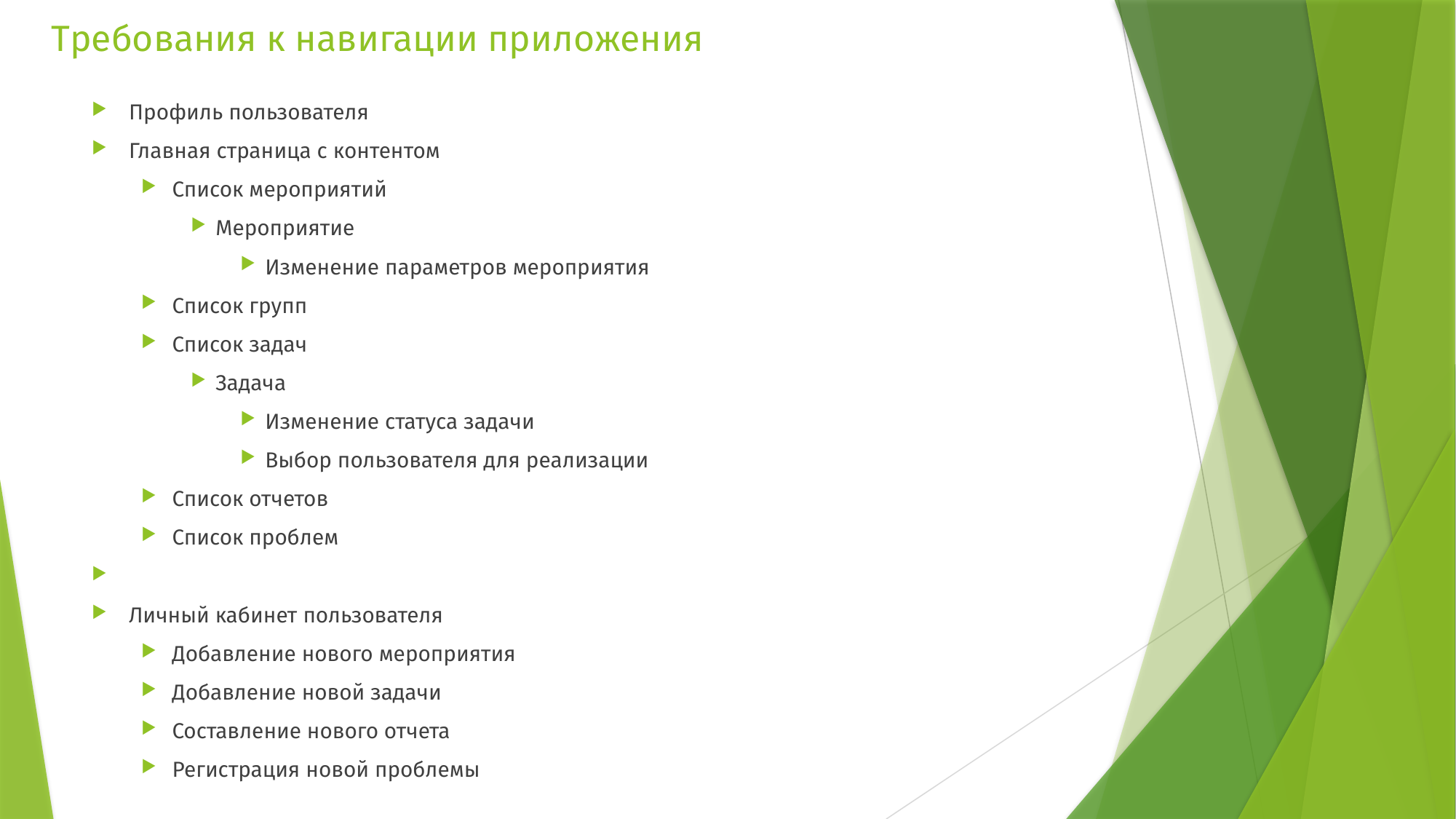

# Требования к навигации приложения
Профиль пользователя
Главная страница с контентом
Список мероприятий
Мероприятие
Изменение параметров мероприятия
Список групп
Список задач
Задача
Изменение статуса задачи
Выбор пользователя для реализации
Список отчетов
Список проблем

Личный кабинет пользователя
Добавление нового мероприятия
Добавление новой задачи
Составление нового отчета
Регистрация новой проблемы